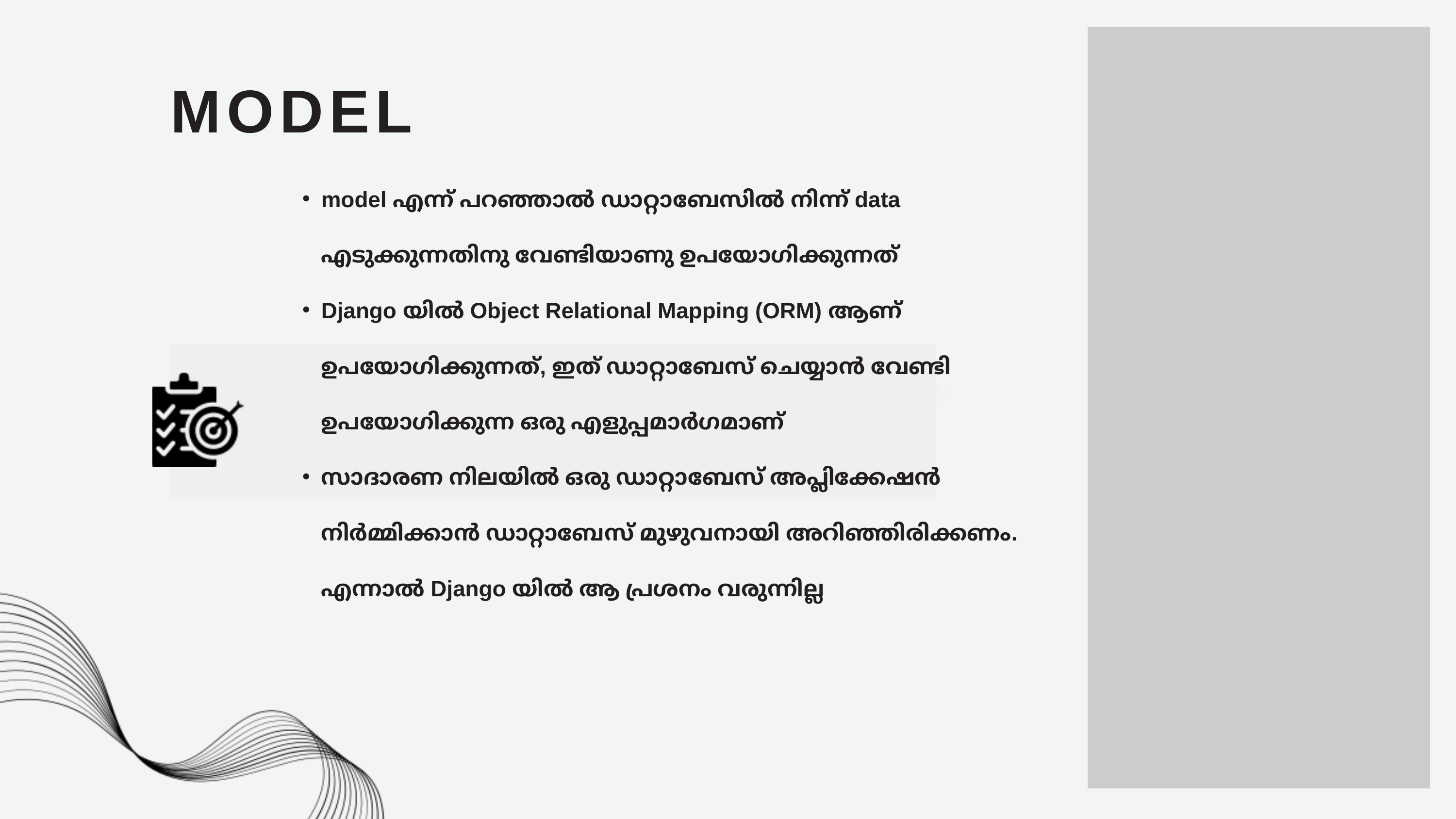

MODEL
model എന്ന് പറഞ്ഞാൽ ഡാറ്റാബേസിൽ നിന്ന് data എടുക്കുന്നതിനു വേണ്ടിയാണു ഉപയോഗിക്കുന്നത്
Django യിൽ Object Relational Mapping (ORM) ആണ് ഉപയോഗിക്കുന്നത്, ഇത് ഡാറ്റാബേസ് ചെയ്യാൻ വേണ്ടി ഉപയോഗിക്കുന്ന ഒരു എളുപ്പമാർഗമാണ്
സാദാരണ നിലയിൽ ഒരു ഡാറ്റാബേസ് അപ്ലിക്കേഷൻ നിർമ്മിക്കാൻ ഡാറ്റാബേസ് മുഴുവനായി അറിഞ്ഞിരിക്കണം. എന്നാൽ Django യിൽ ആ പ്രശനം വരുന്നില്ല